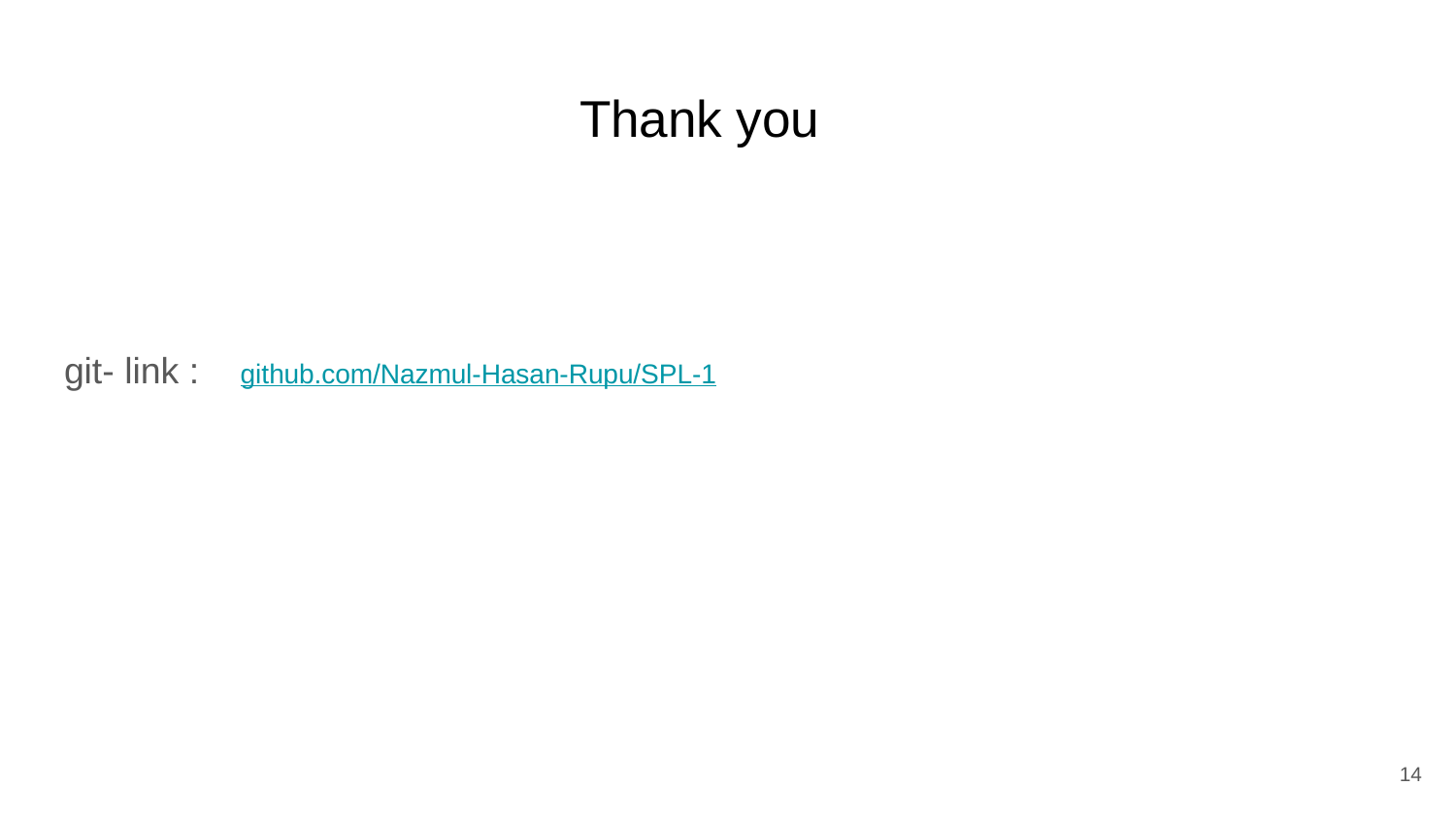

# Thank you

git- link :    github.com/Nazmul-Hasan-Rupu/SPL-1
14